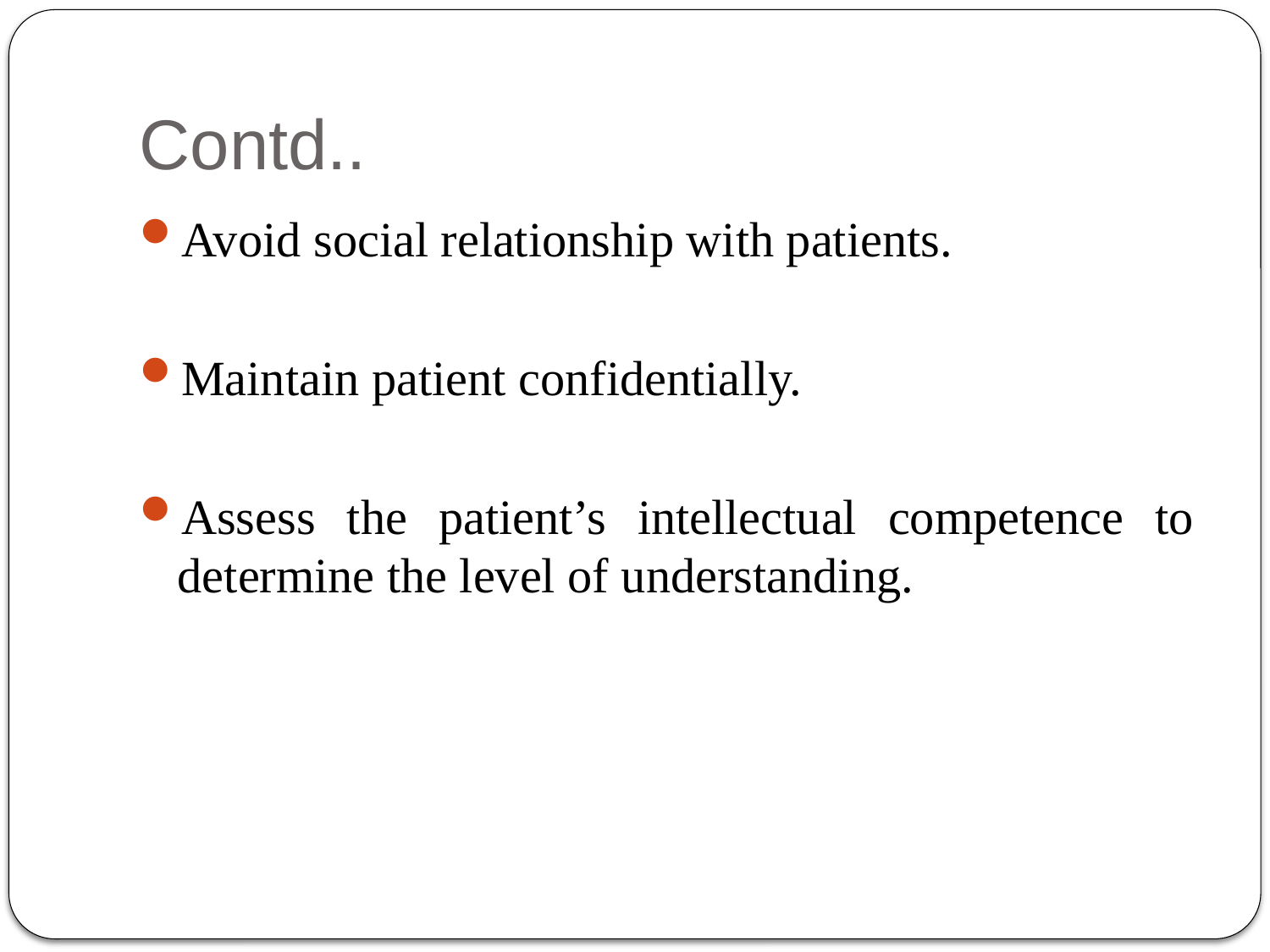

# Contd..
Avoid social relationship with patients.

Maintain patient confidentially.

Assess the patient’s intellectual competence to determine the level of understanding.